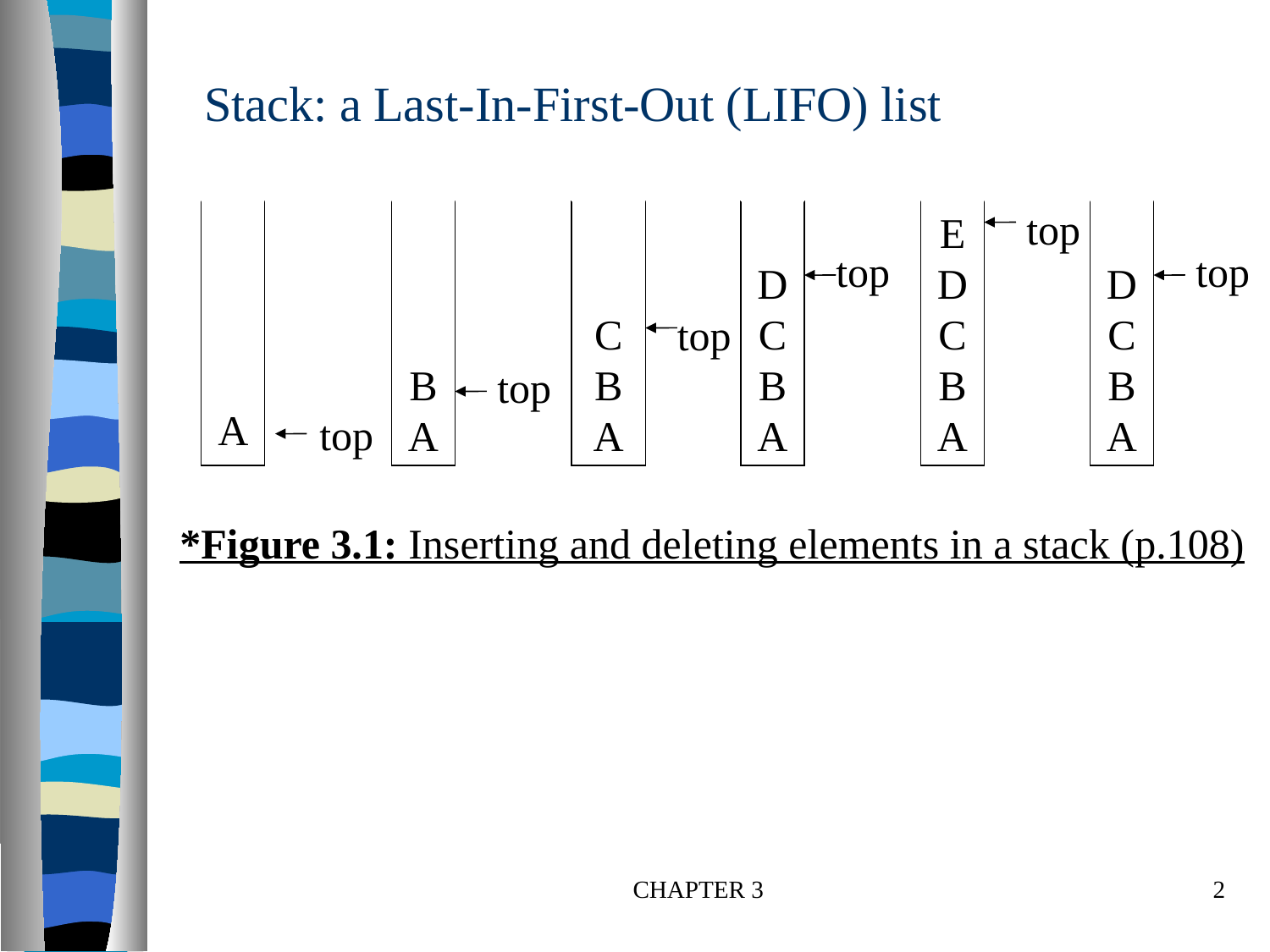

# A
Stack: a Last-In-First-Out (LIFO) list
top

B
A

C
B
A

D
C
B
A

E
D
C
B
A

D
C
B
A

top
top

top

top

top

*Figure 3.1: Inserting and deleting elements in a stack (p.108)
CHAPTER 3
2